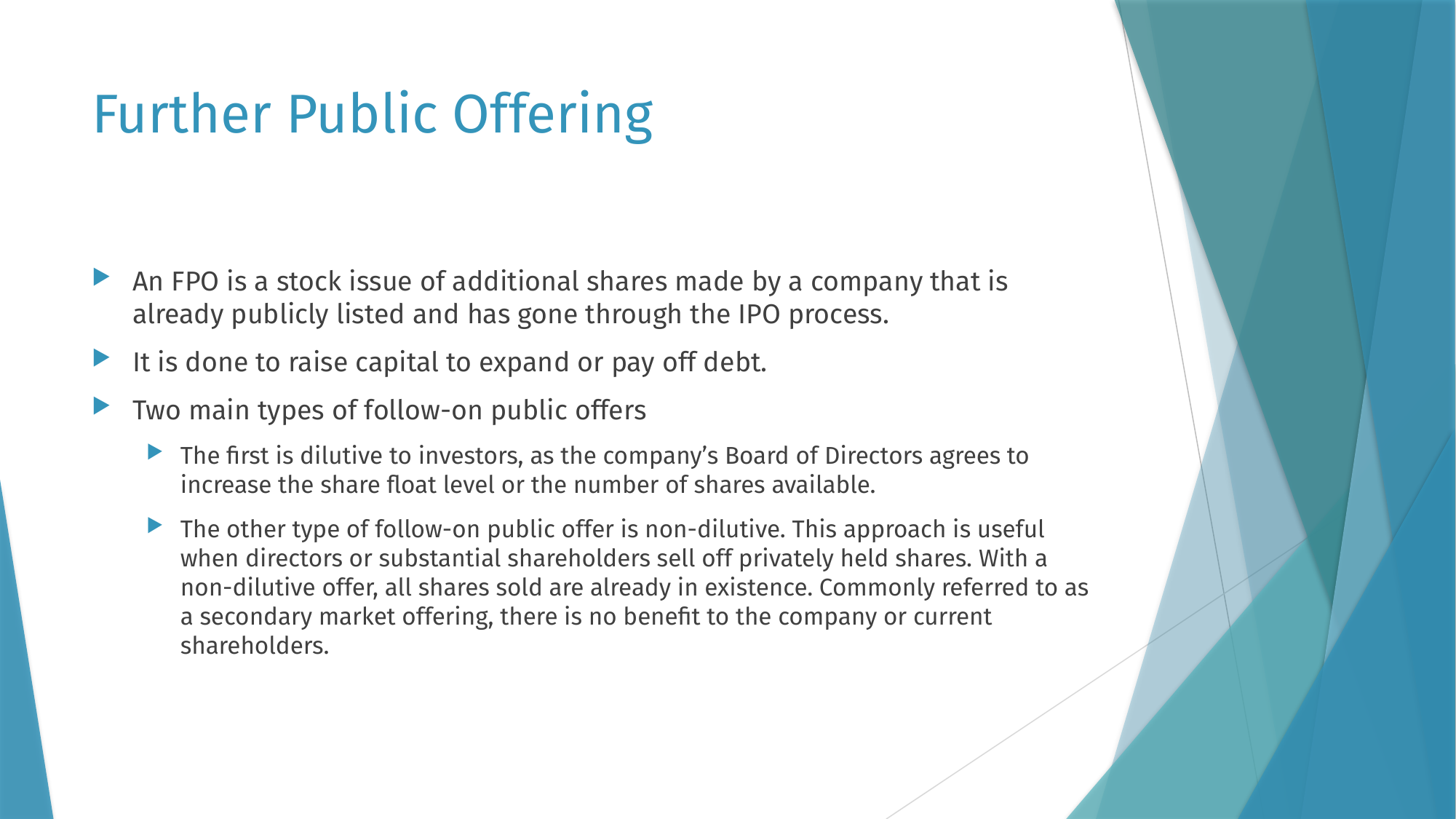

# Further Public Offering
An FPO is a stock issue of additional shares made by a company that is already publicly listed and has gone through the IPO process.
It is done to raise capital to expand or pay off debt.
Two main types of follow-on public offers
The first is dilutive to investors, as the company’s Board of Directors agrees to increase the share float level or the number of shares available.
The other type of follow-on public offer is non-dilutive. This approach is useful when directors or substantial shareholders sell off privately held shares. With a non-dilutive offer, all shares sold are already in existence. Commonly referred to as a secondary market offering, there is no benefit to the company or current shareholders.